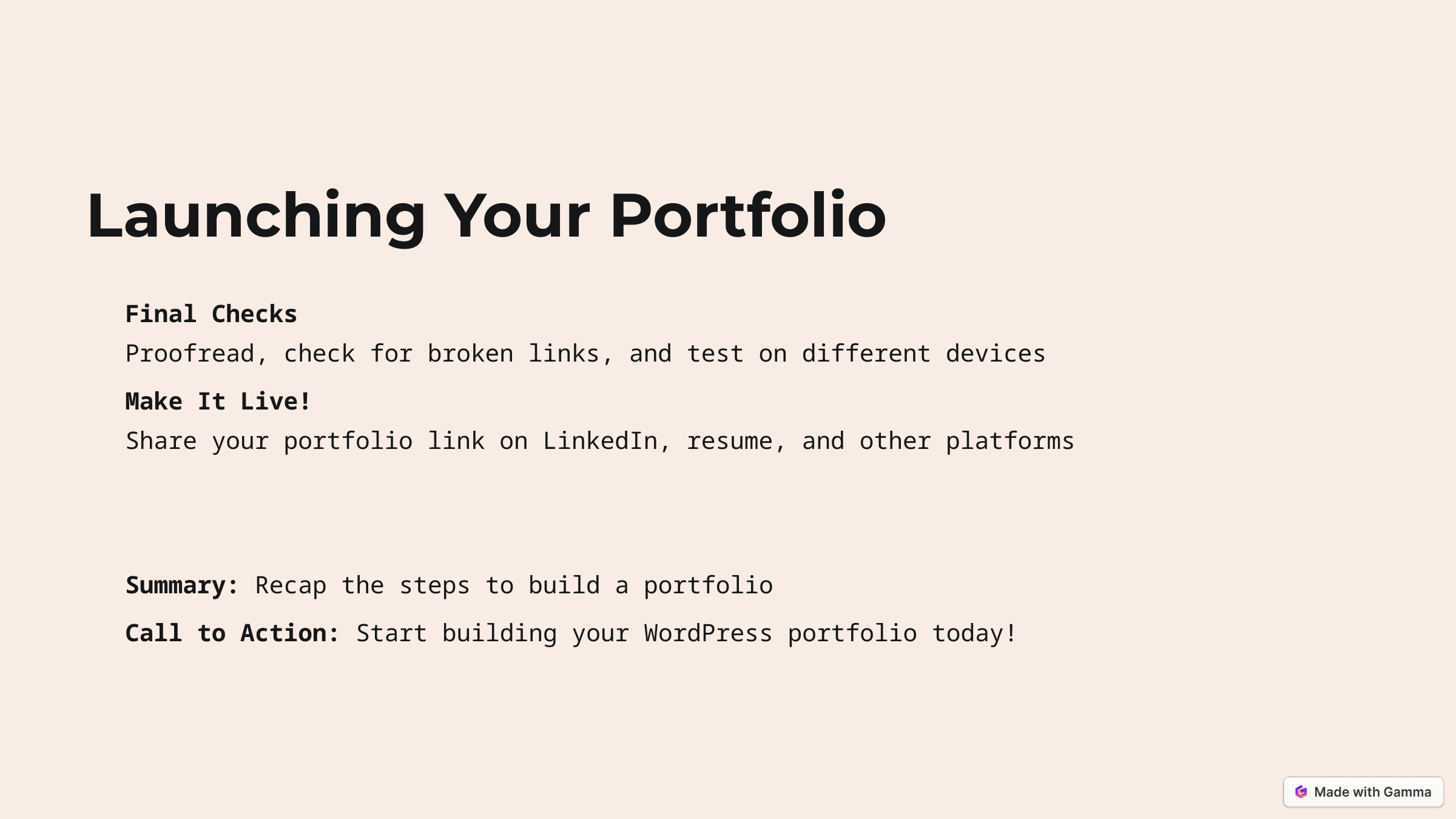

Launching Your Portfolio
Final Checks
Proofread, check for broken links, and test on different devices
Make It Live!
Share your portfolio link on LinkedIn, resume, and other platforms

Summary: Recap the steps to build a portfolio
Call to Action: Start building your WordPress portfolio today!